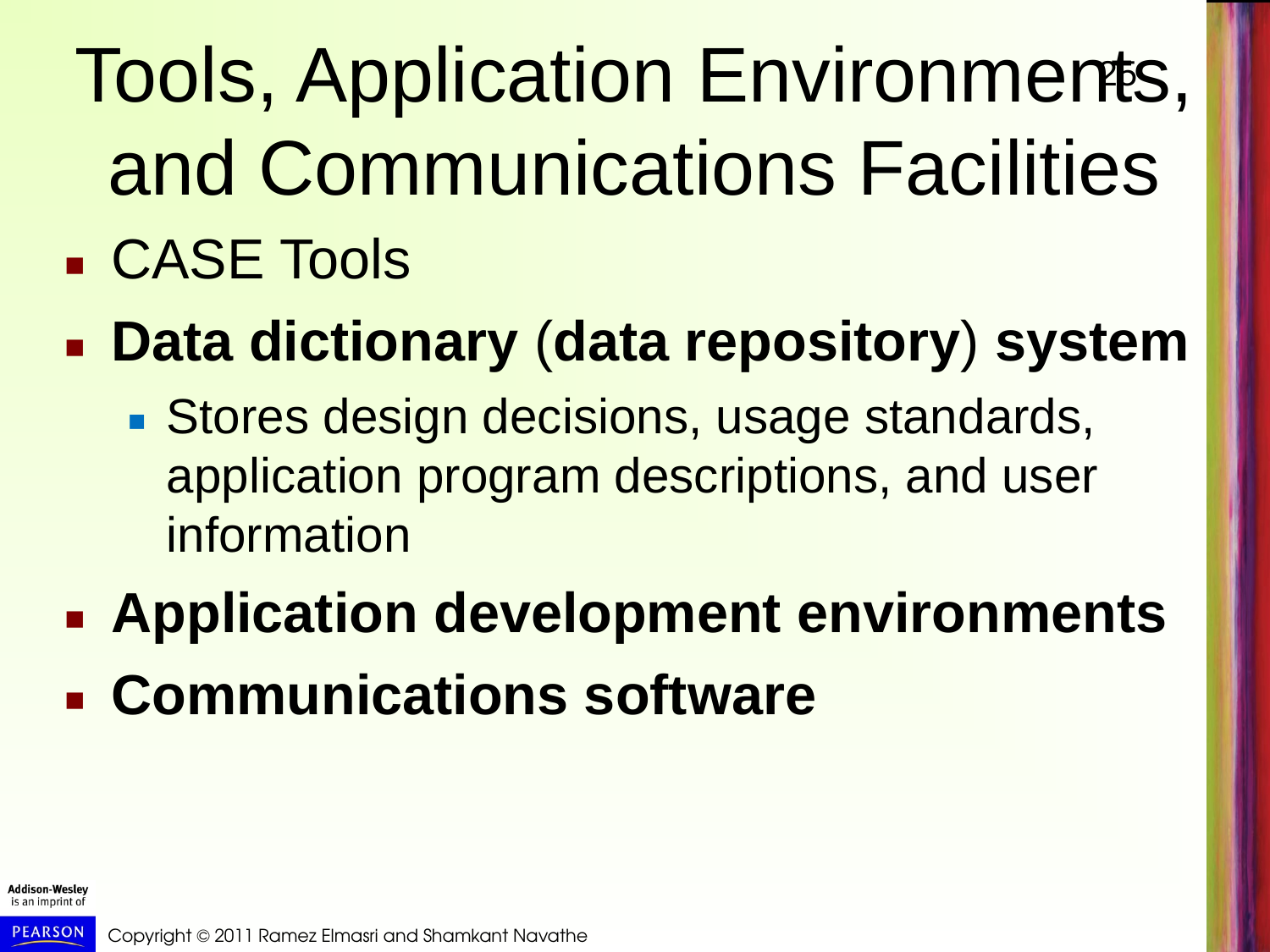

# Tools, Application Environments, and Communications Facilities
CASE Tools
Data dictionary (data repository) system
Stores design decisions, usage standards, application program descriptions, and user information
Application development environments
Communications software